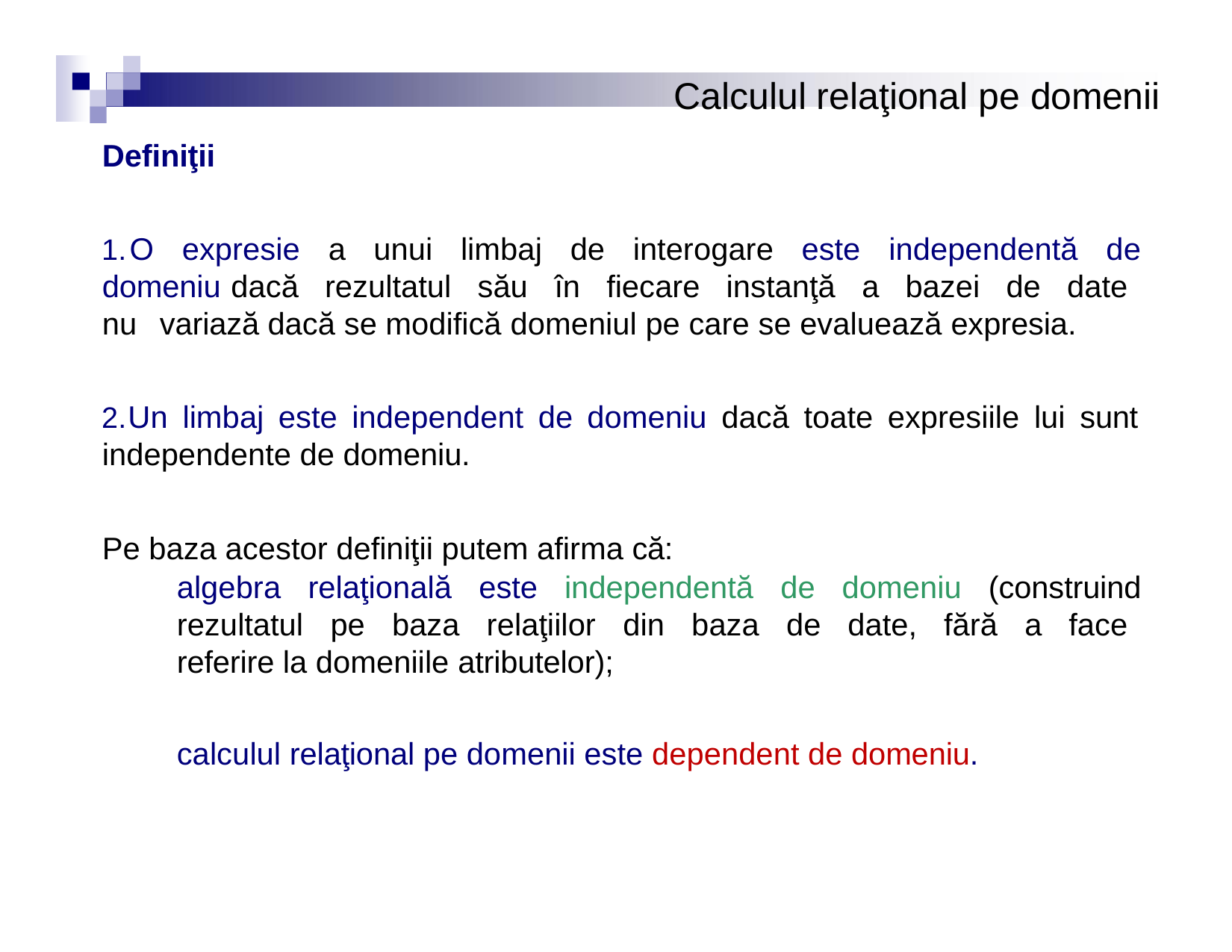

# Calculul relaţional pe domenii
Definiţii

	O expresie a unui limbaj de interogare este independentă de domeniu dacă  rezultatul  său  în  fiecare  instanţă  a  bazei  de  date  nu  variază dacă se modifică domeniul pe care se evaluează expresia.

Un limbaj este independent de domeniu dacă toate expresiile lui sunt
independente de domeniu.

Pe baza acestor definiţii putem afirma că:
algebra  relaţională  este  independentă  de  domeniu  (construind rezultatul  pe  baza  relaţiilor  din  baza  de  date,  fără  a  face  referire la domeniile atributelor);

calculul relaţional pe domenii este dependent de domeniu.